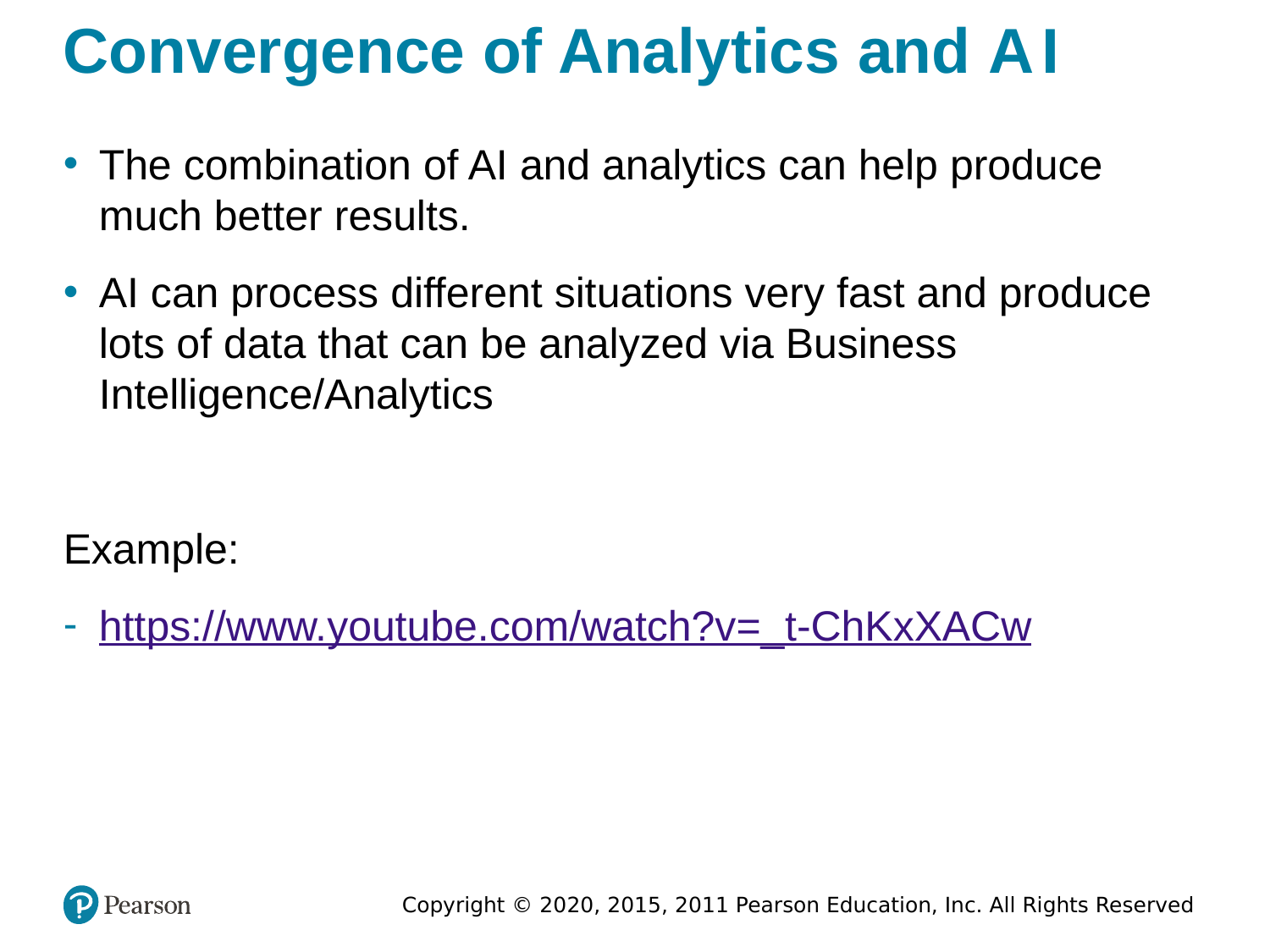

# Convergence of Analytics and A I
The combination of AI and analytics can help produce much better results.
AI can process different situations very fast and produce lots of data that can be analyzed via Business Intelligence/Analytics

Example:
https://www.youtube.com/watch?v=_t-ChKxXACw